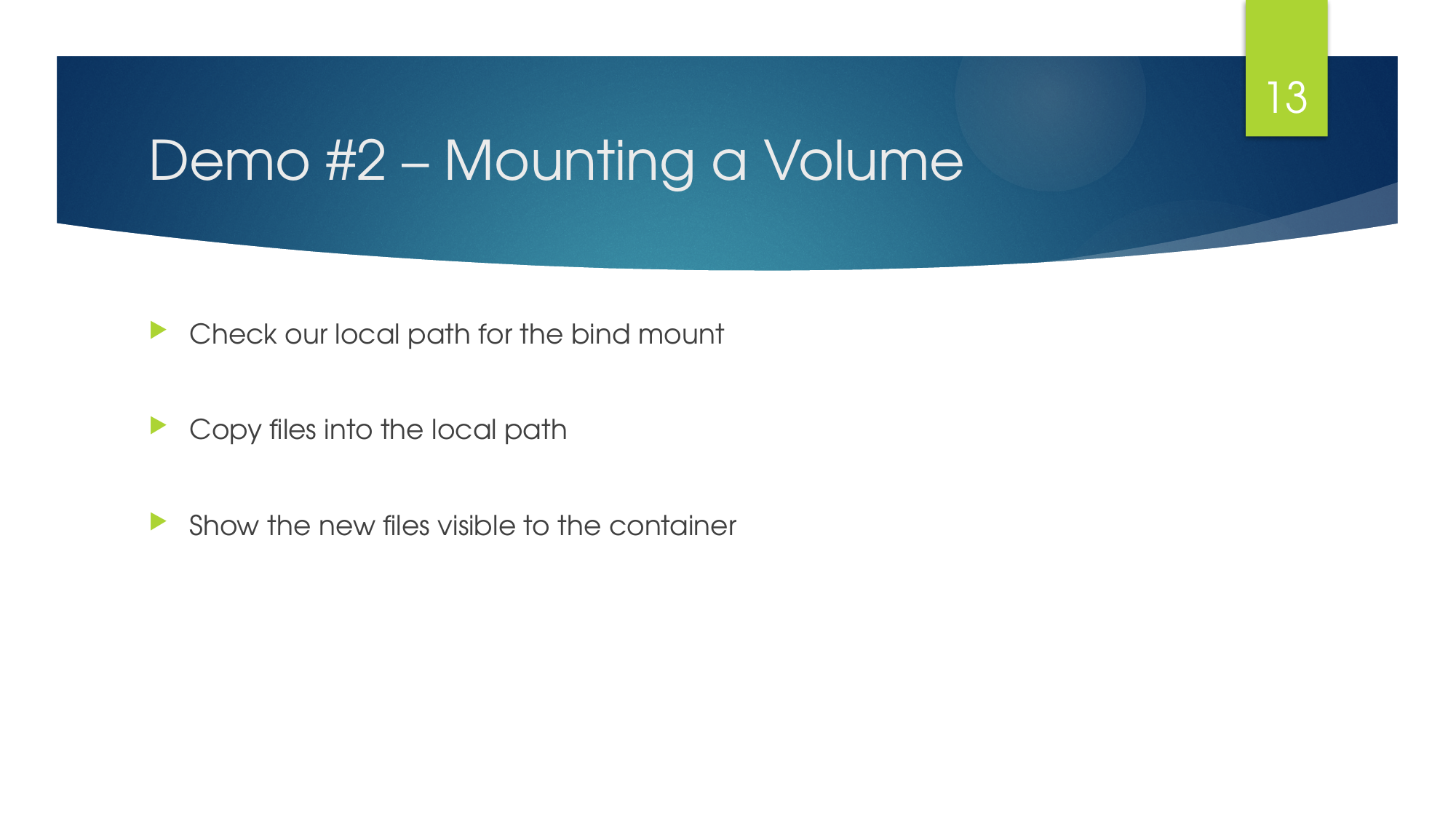

13
# Demo #2 – Mounting a Volume
Check our local path for the bind mount

Copy files into the local path

Show the new files visible to the container